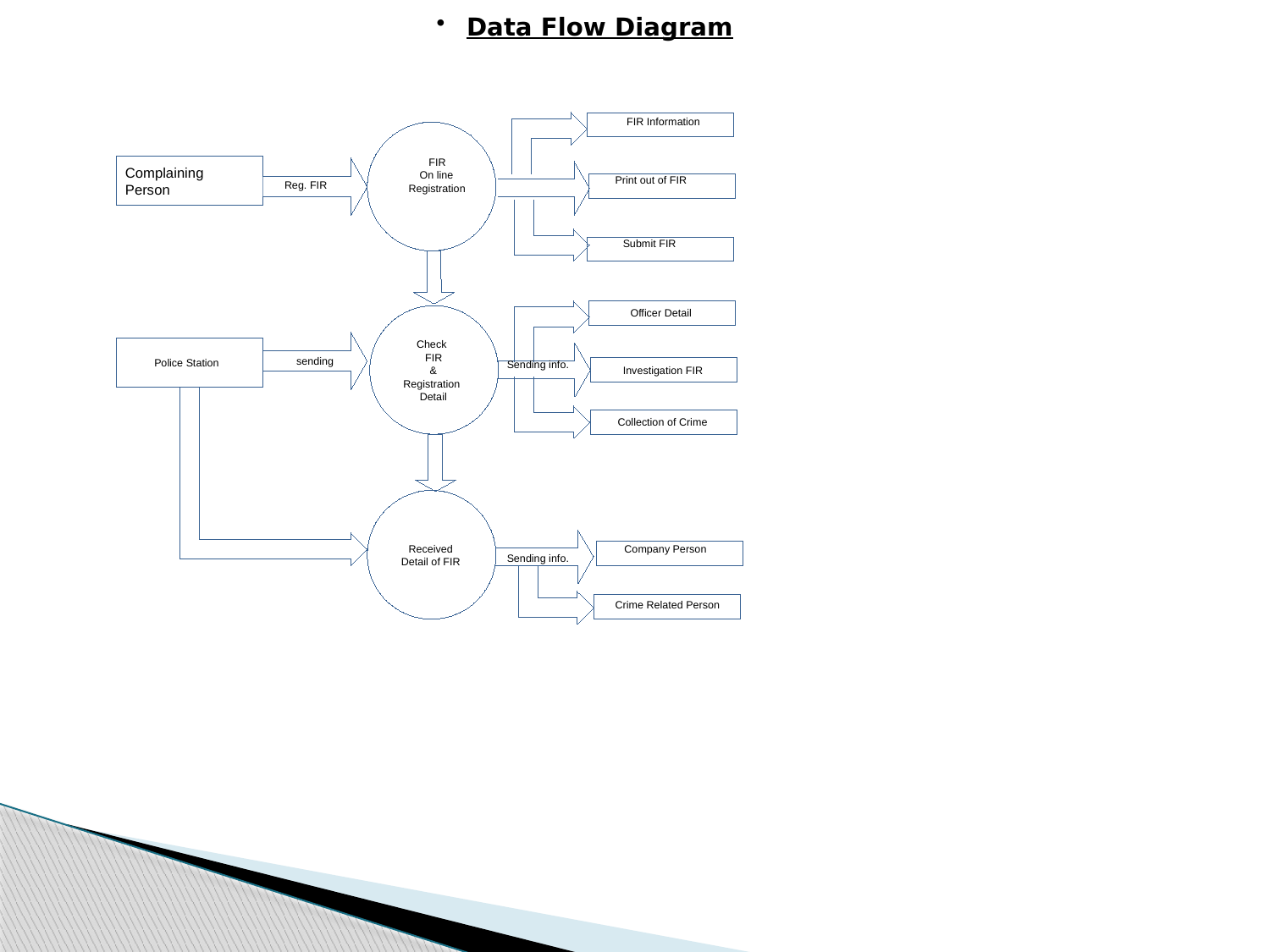

Data Flow Diagram

FIR Information

FIR
On line
Registration

Complaining Person

Print out of FIR
Reg. FIR

Submit FIR

Officer Detail

Check
FIR
&
Registration
Detail

sending
Police Station
Sending info.

Investigation FIR

Collection of Crime

Received
Detail of FIR
Company Person
Sending info.

Crime Related Person